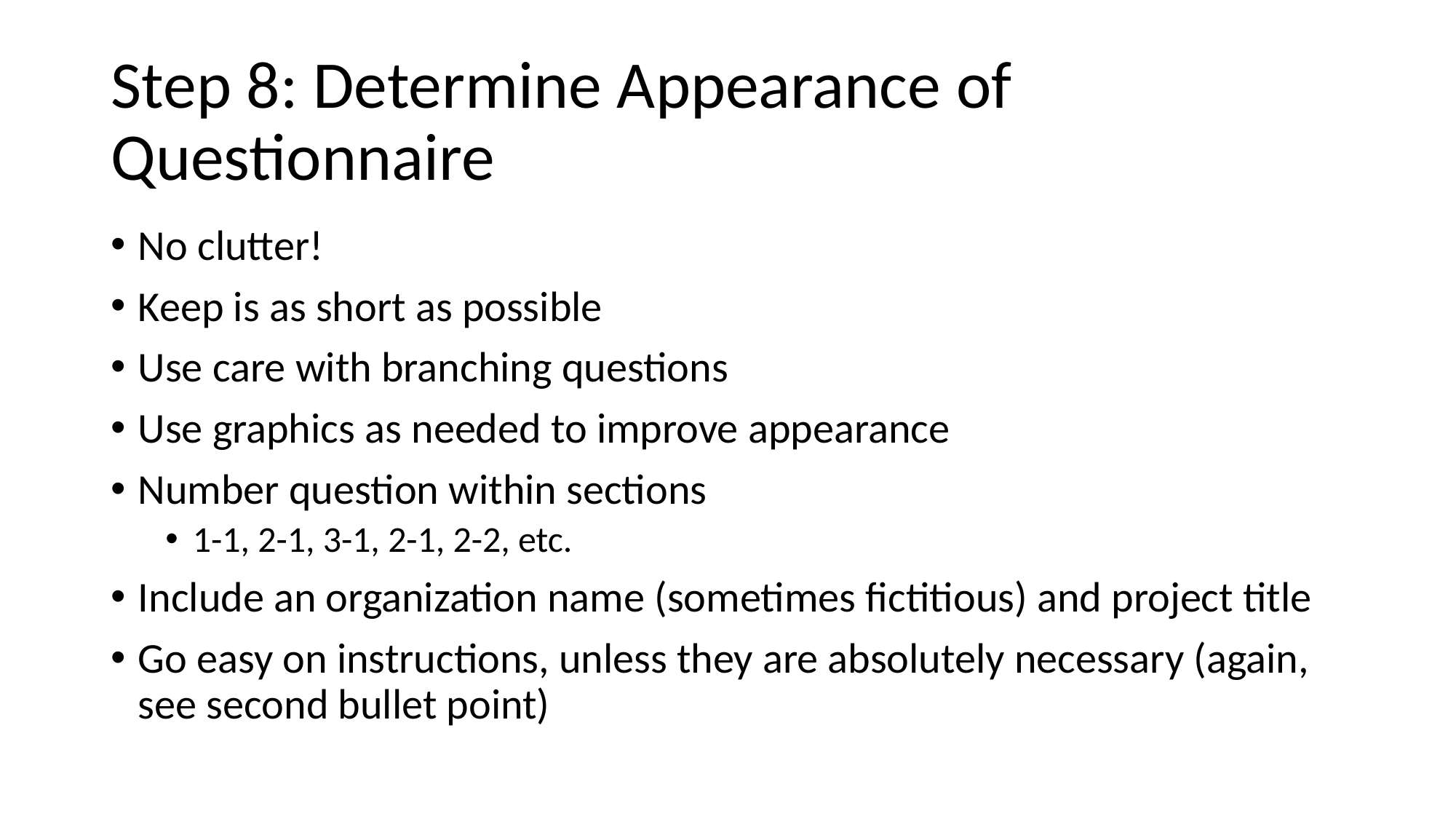

# Step 8: Determine Appearance of Questionnaire
No clutter!
Keep is as short as possible
Use care with branching questions
Use graphics as needed to improve appearance
Number question within sections
1-1, 2-1, 3-1, 2-1, 2-2, etc.
Include an organization name (sometimes fictitious) and project title
Go easy on instructions, unless they are absolutely necessary (again, see second bullet point)